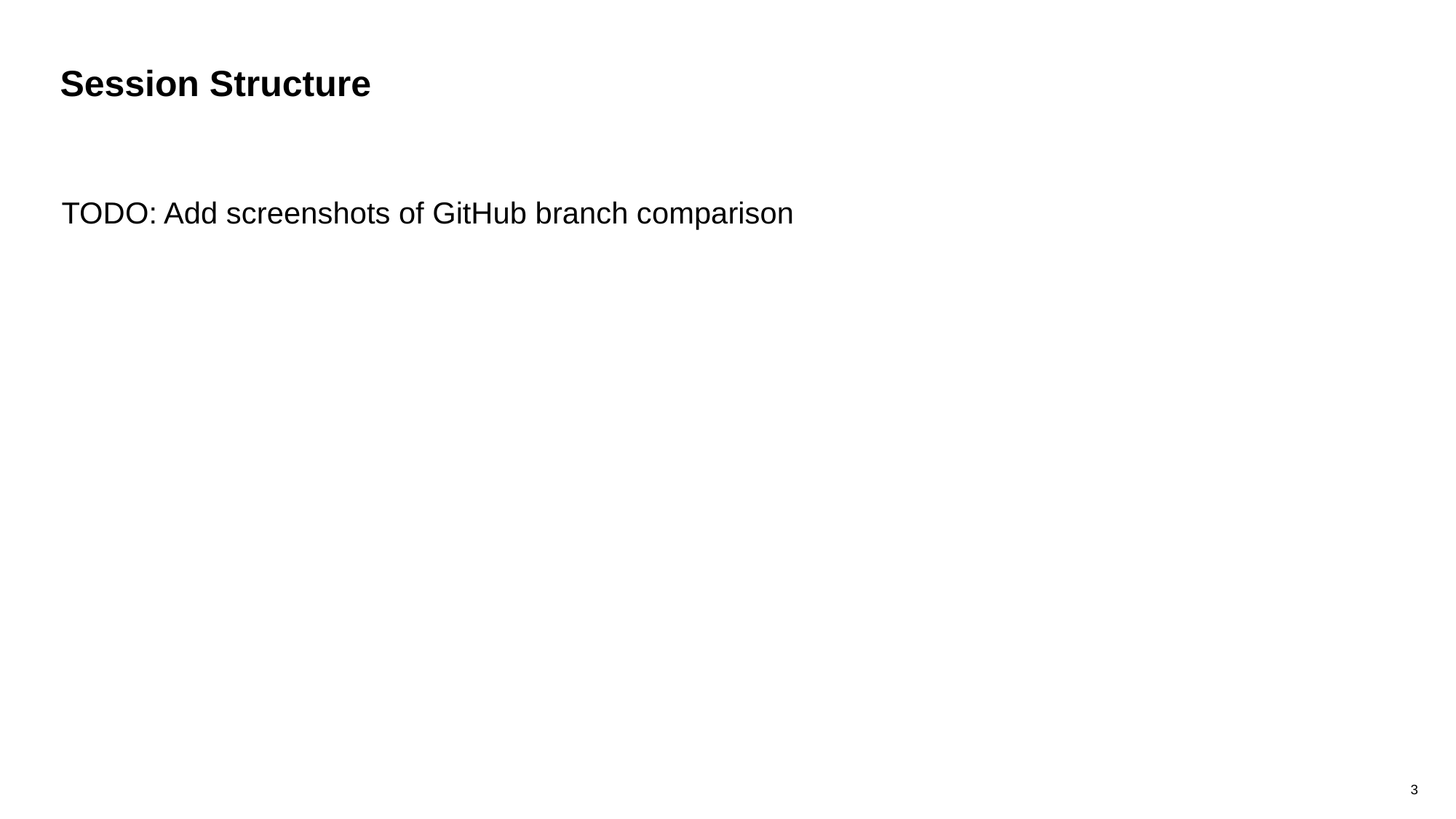

# Session Structure
TODO: Add screenshots of GitHub branch comparison